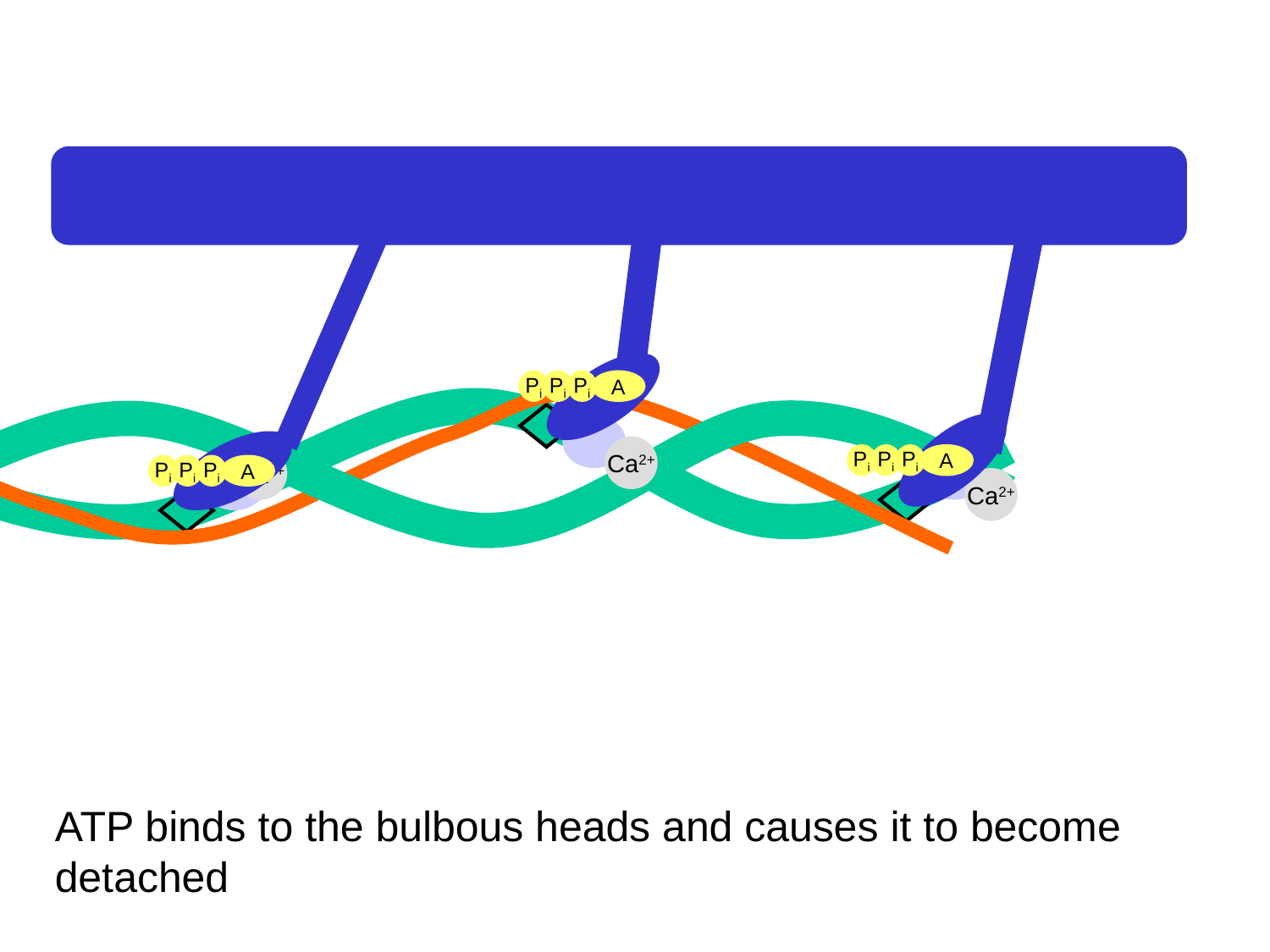

Pi
Pi
Pi
A

Ca2+
Pi
Pi
Pi
A
Ca2+

Pi
Pi
Pi
A
Ca2+

Ca2+

ATP binds to the bulbous heads and causes it to become detached